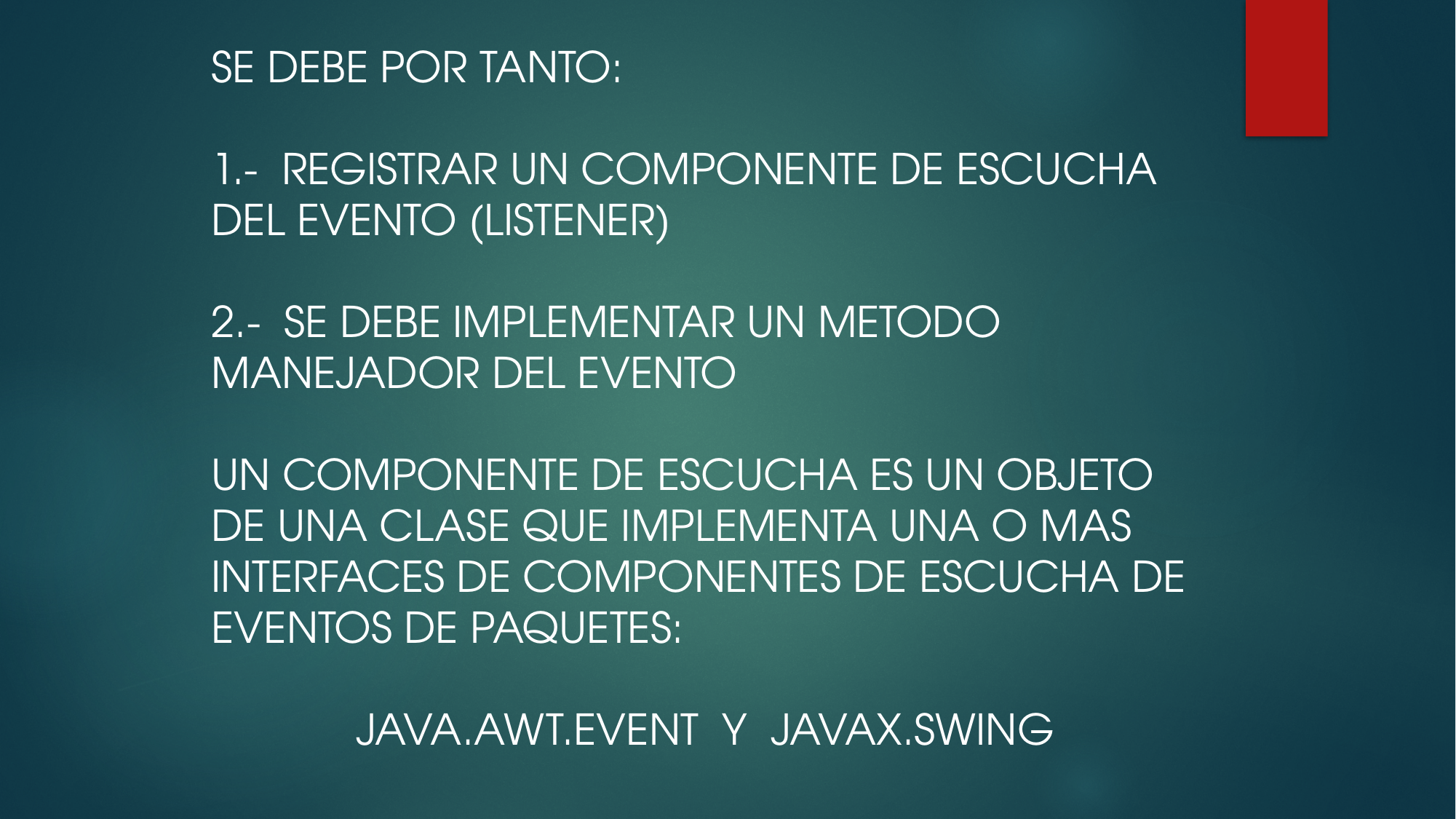

SE DEBE POR TANTO:

1.-  REGISTRAR UN COMPONENTE DE ESCUCHA DEL EVENTO (LISTENER)

2.-  SE DEBE IMPLEMENTAR UN METODO MANEJADOR DEL EVENTO

UN COMPONENTE DE ESCUCHA ES UN OBJETO DE UNA CLASE QUE IMPLEMENTA UNA O MAS INTERFACES DE COMPONENTES DE ESCUCHA DE EVENTOS DE PAQUETES:

	   JAVA.AWT.EVENT  Y  JAVAX.SWING